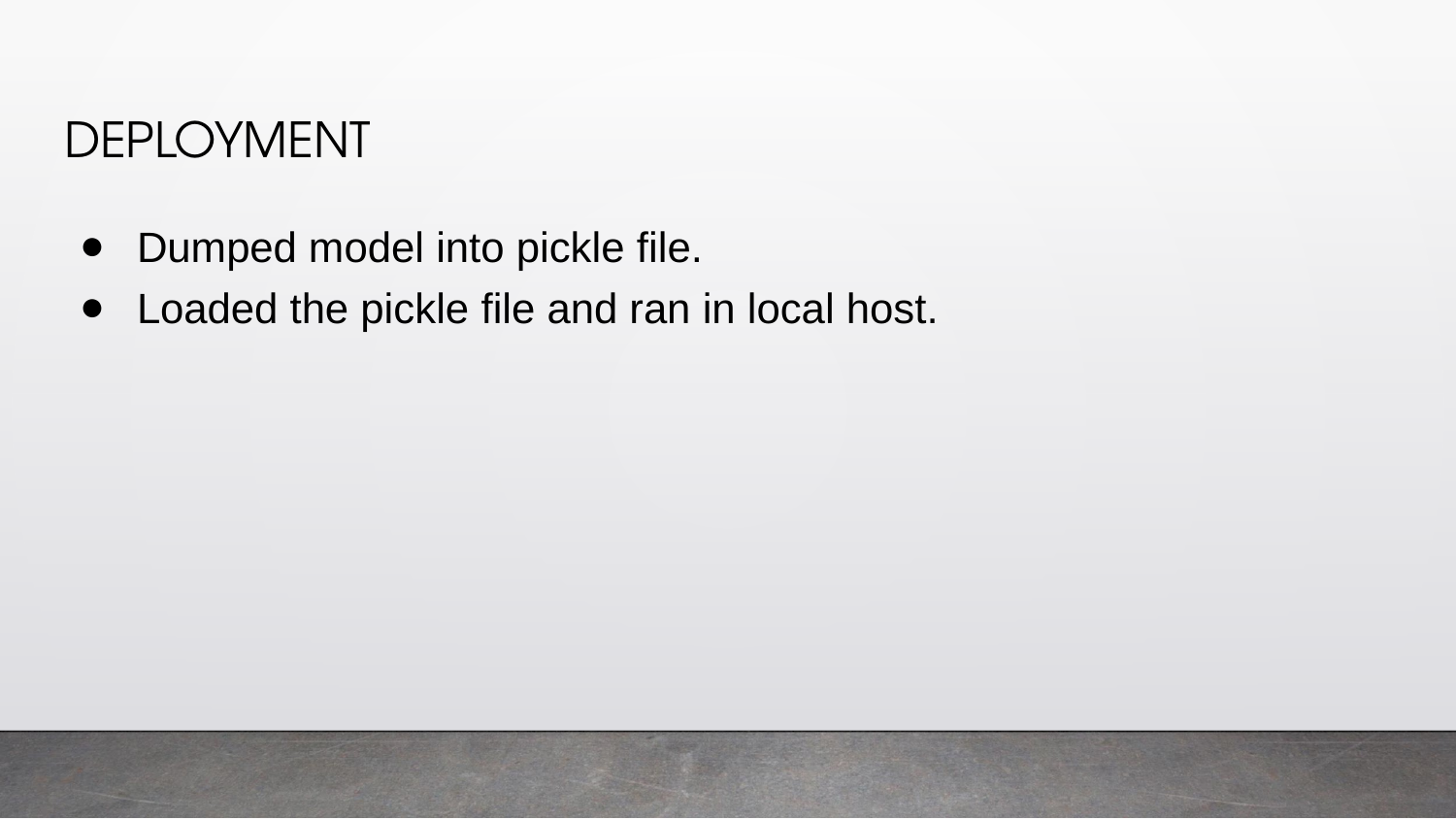

# DEPLOYMENT
Dumped model into pickle file.
Loaded the pickle file and ran in local host.